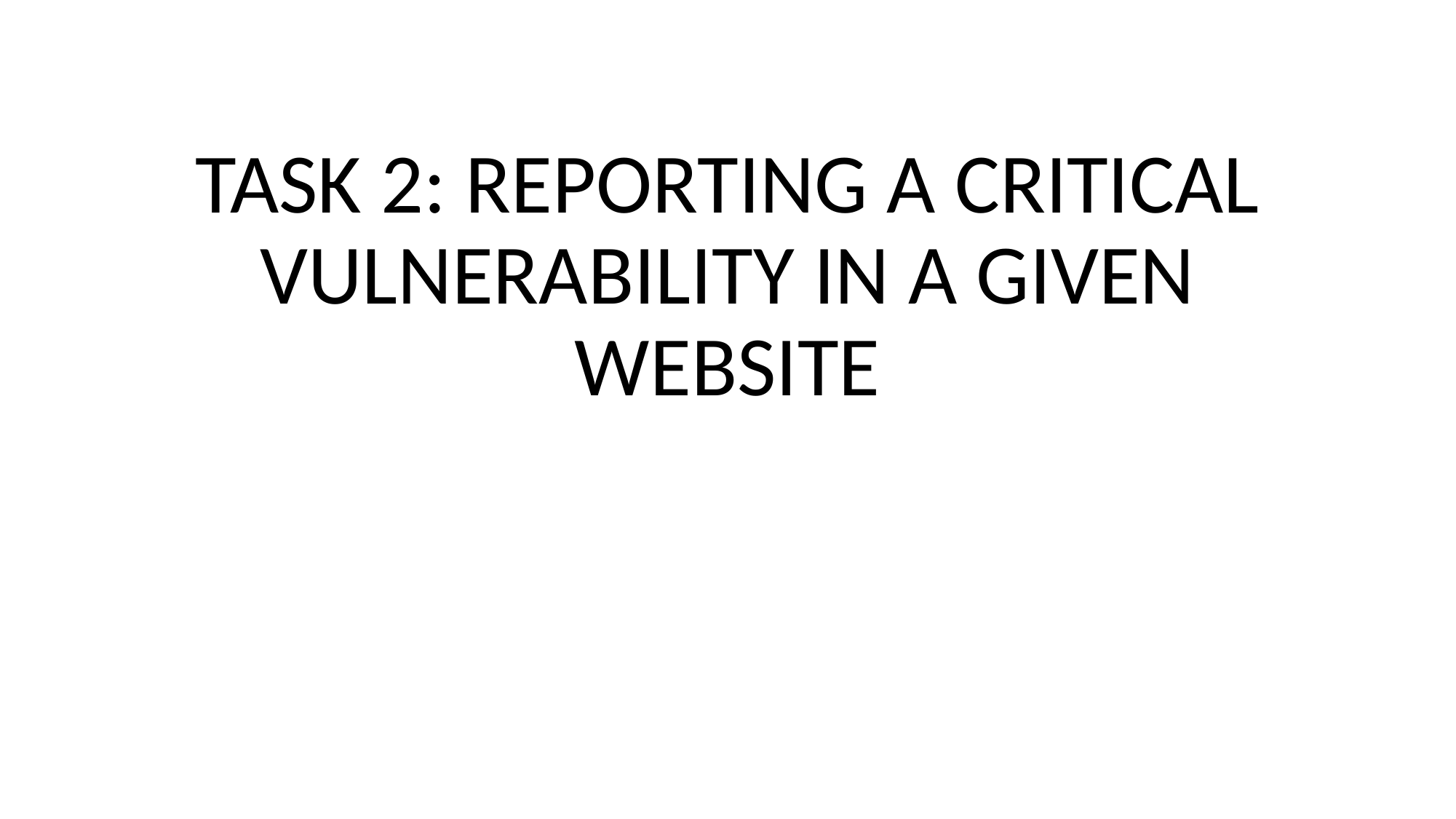

# TASK 2: REPORTING A CRITICAL VULNERABILITY IN A GIVEN WEBSITE